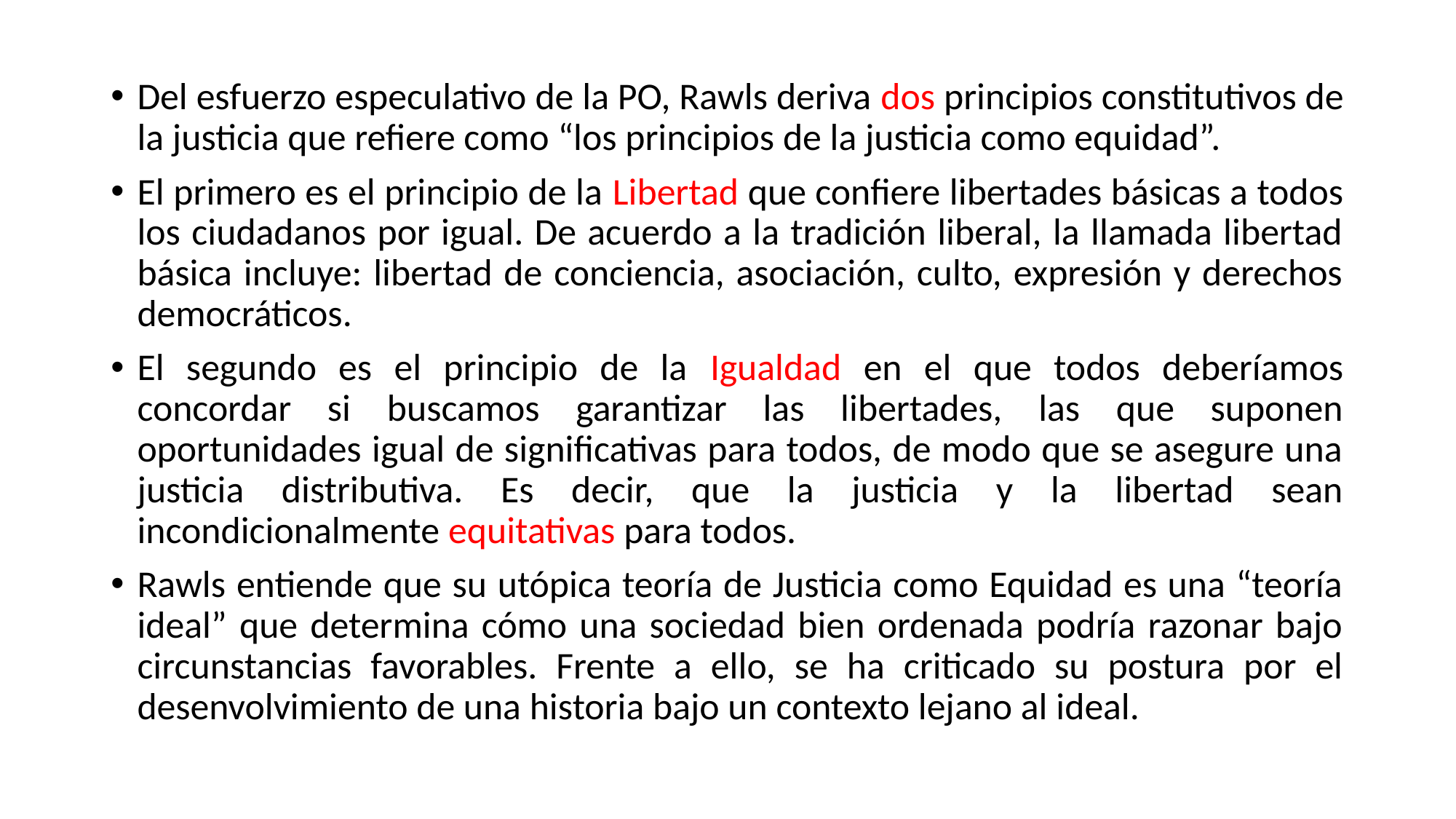

Del esfuerzo especulativo de la PO, Rawls deriva dos principios constitutivos de la justicia que refiere como “los principios de la justicia como equidad”.
El primero es el principio de la Libertad que confiere libertades básicas a todos los ciudadanos por igual. De acuerdo a la tradición liberal, la llamada libertad básica incluye: libertad de conciencia, asociación, culto, expresión y derechos democráticos.
El segundo es el principio de la Igualdad en el que todos deberíamos concordar si buscamos garantizar las libertades, las que suponen oportunidades igual de significativas para todos, de modo que se asegure una justicia distributiva. Es decir, que la justicia y la libertad sean incondicionalmente equitativas para todos.
Rawls entiende que su utópica teoría de Justicia como Equidad es una “teoría ideal” que determina cómo una sociedad bien ordenada podría razonar bajo circunstancias favorables. Frente a ello, se ha criticado su postura por el desenvolvimiento de una historia bajo un contexto lejano al ideal.